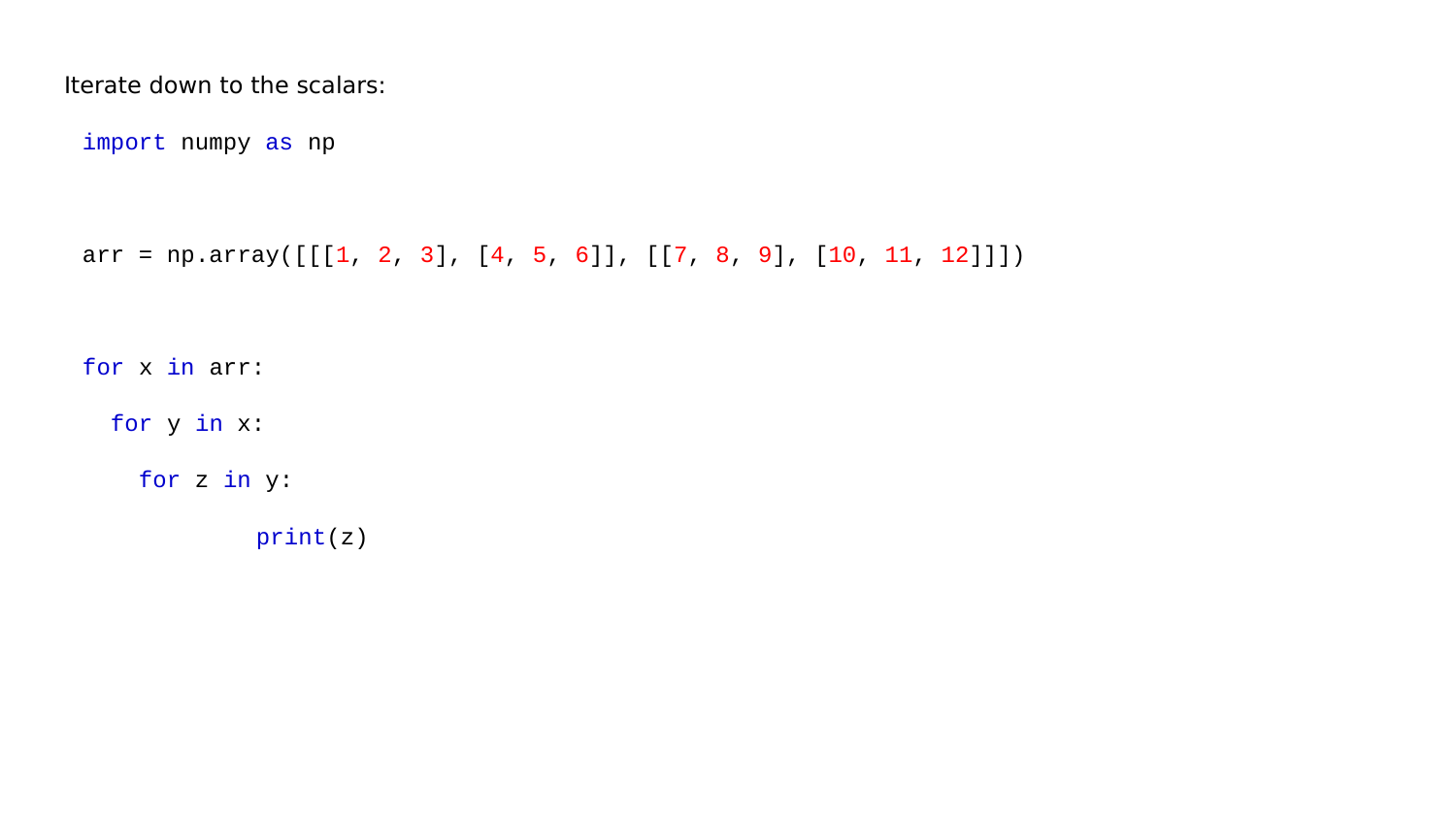

Iterate down to the scalars:
import numpy as np

arr = np.array([[[1, 2, 3], [4, 5, 6]], [[7, 8, 9], [10, 11, 12]]])

for x in arr:
  for y in x:
    for z in y:
	  print(z)